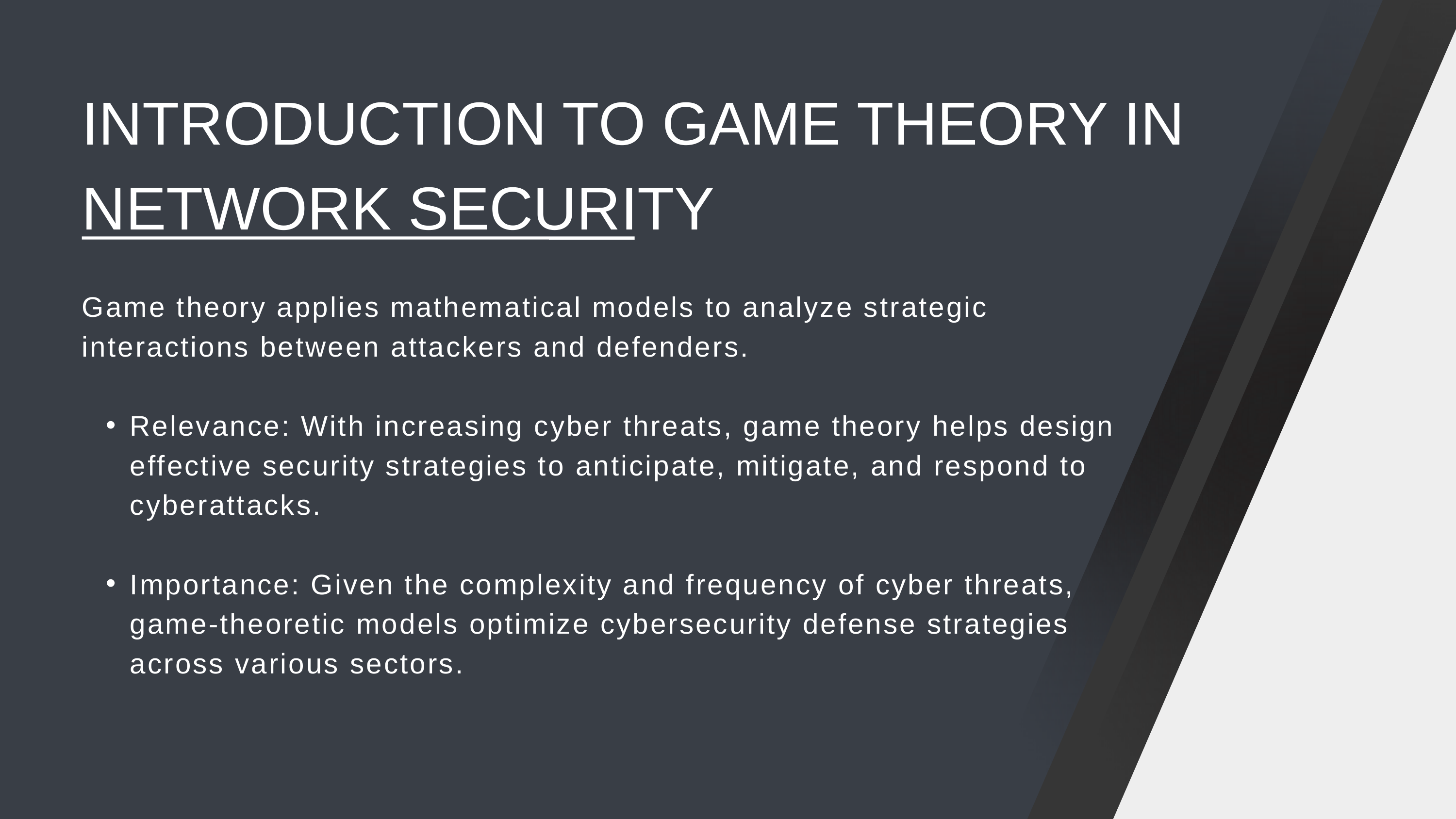

INTRODUCTION TO GAME THEORY IN NETWORK SECURITY

Game theory applies mathematical models to analyze strategic interactions between attackers and defenders.

Relevance: With increasing cyber threats, game theory helps design effective security strategies to anticipate, mitigate, and respond to cyberattacks.

Importance: Given the complexity and frequency of cyber threats, game-theoretic models optimize cybersecurity defense strategies across various sectors.